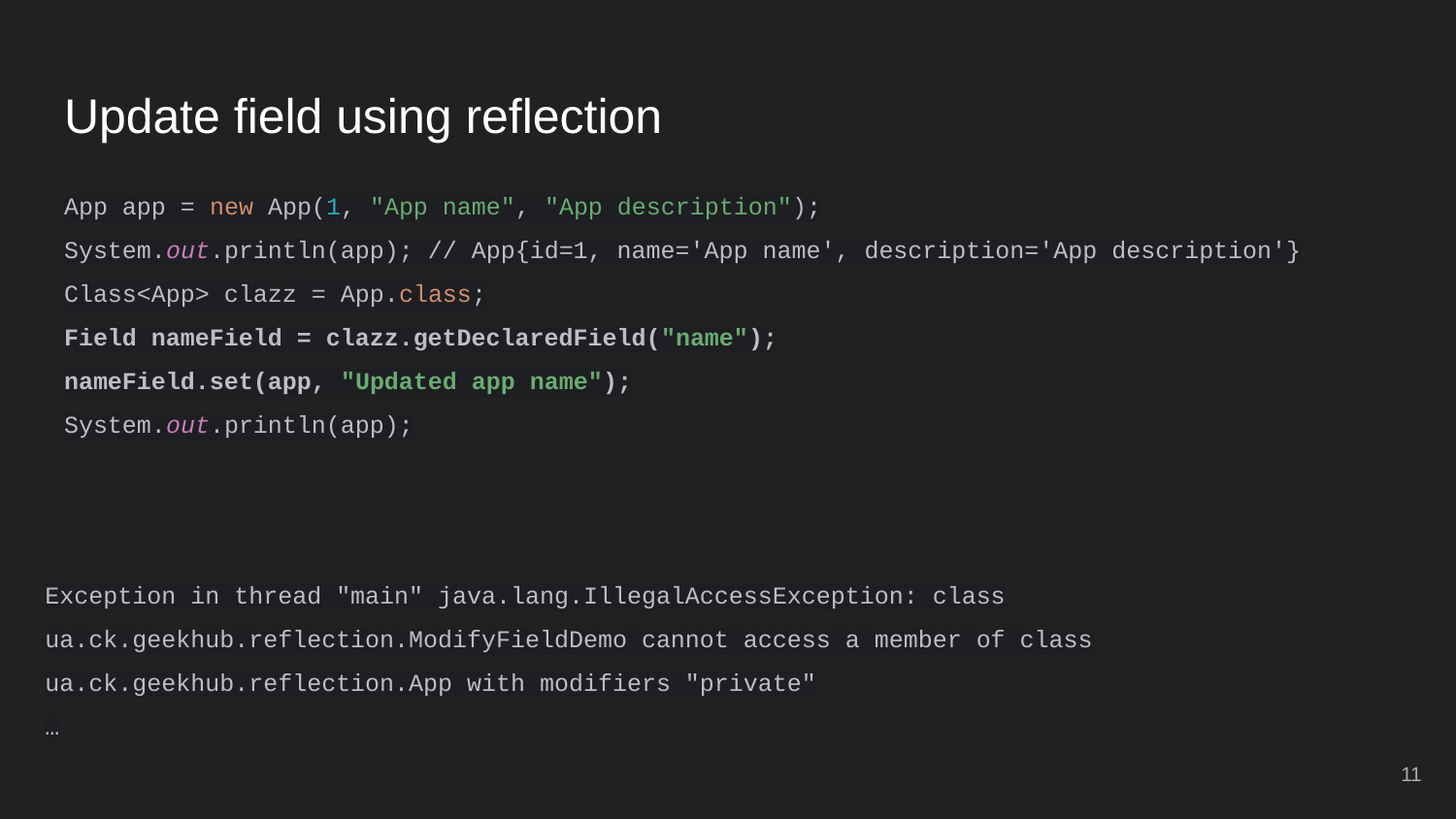

# Update field using reflection
App app = new App(1, "App name", "App description");
System.out.println(app); // App{id=1, name='App name', description='App description'}
Class<App> clazz = App.class;
Field nameField = clazz.getDeclaredField("name");
nameField.set(app, "Updated app name");
System.out.println(app);
Exception in thread "main" java.lang.IllegalAccessException: class ua.ck.geekhub.reflection.ModifyFieldDemo cannot access a member of class ua.ck.geekhub.reflection.App with modifiers "private"
…
11